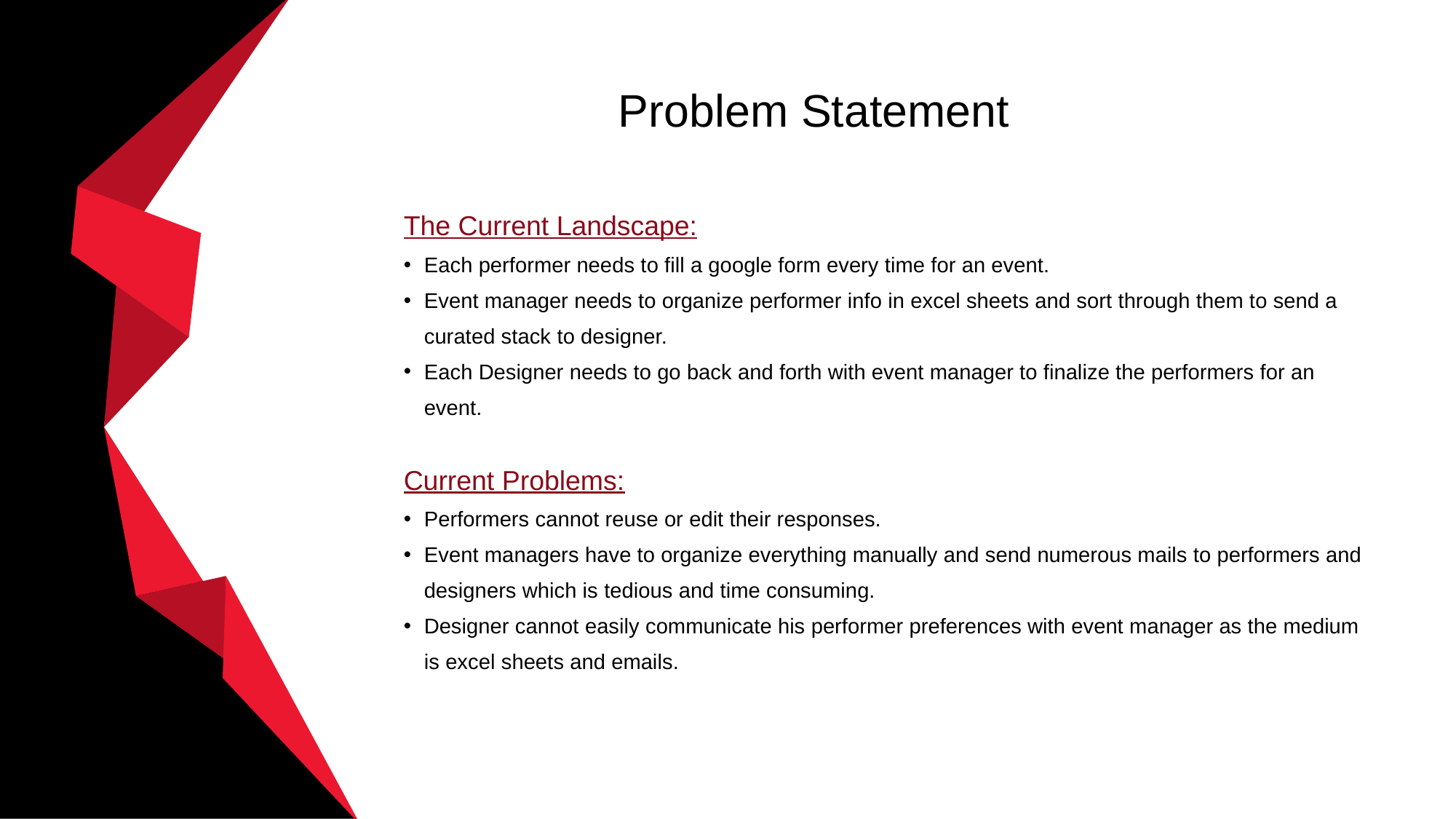

Problem Statement

The Current Landscape:
Each performer needs to fill a google form every time for an event.
Event manager needs to organize performer info in excel sheets and sort through them to send a curated stack to designer.
Each Designer needs to go back and forth with event manager to finalize the performers for an event.

Current Problems:
Performers cannot reuse or edit their responses.
Event managers have to organize everything manually and send numerous mails to performers and designers which is tedious and time consuming.
Designer cannot easily communicate his performer preferences with event manager as the medium is excel sheets and emails.